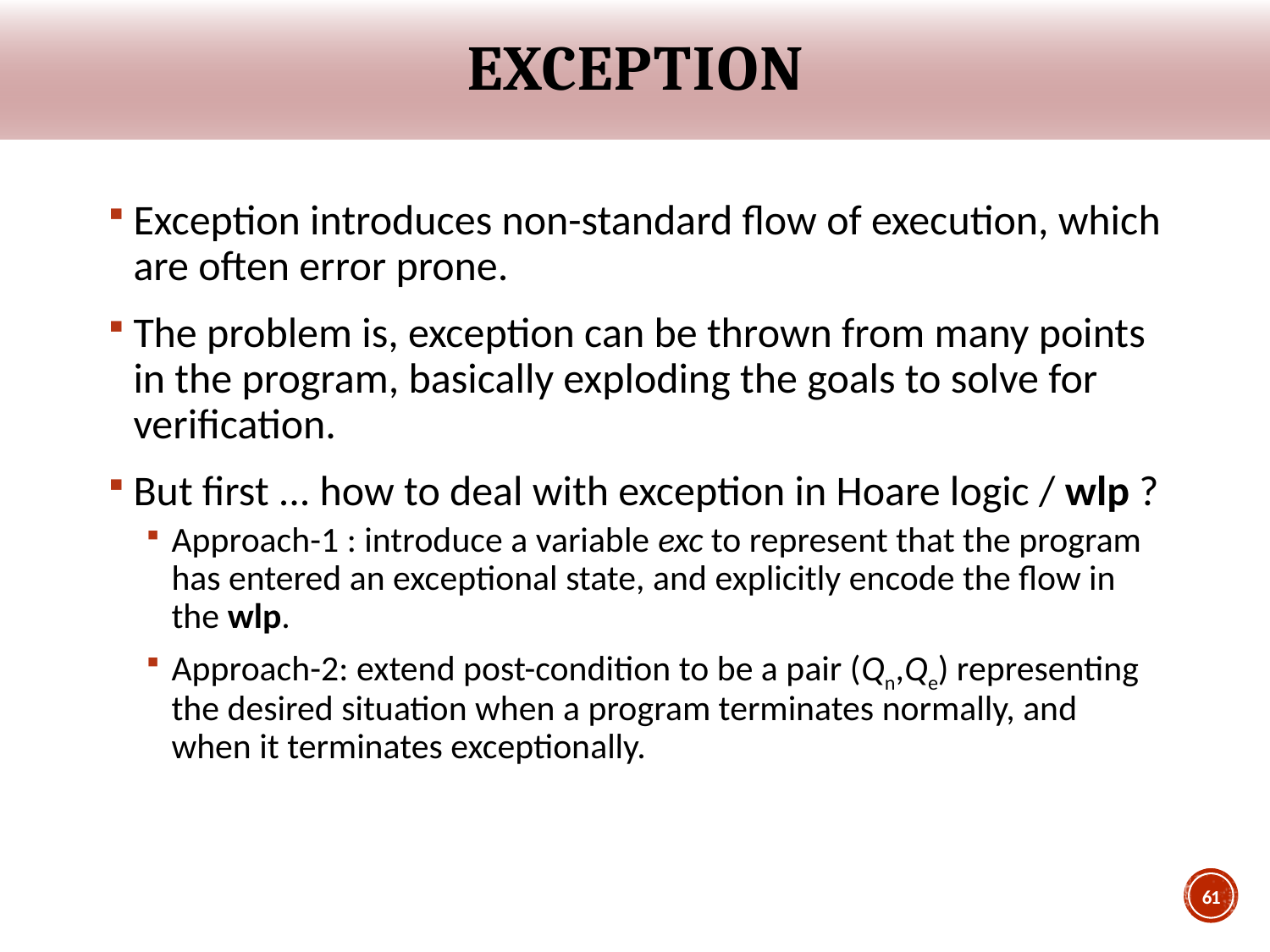

# Exception
Exception introduces non-standard flow of execution, which are often error prone.
The problem is, exception can be thrown from many points in the program, basically exploding the goals to solve for verification.
But first ... how to deal with exception in Hoare logic / wlp ?
Approach-1 : introduce a variable exc to represent that the program has entered an exceptional state, and explicitly encode the flow in the wlp.
Approach-2: extend post-condition to be a pair (Qn,Qe) representing the desired situation when a program terminates normally, and when it terminates exceptionally.

61